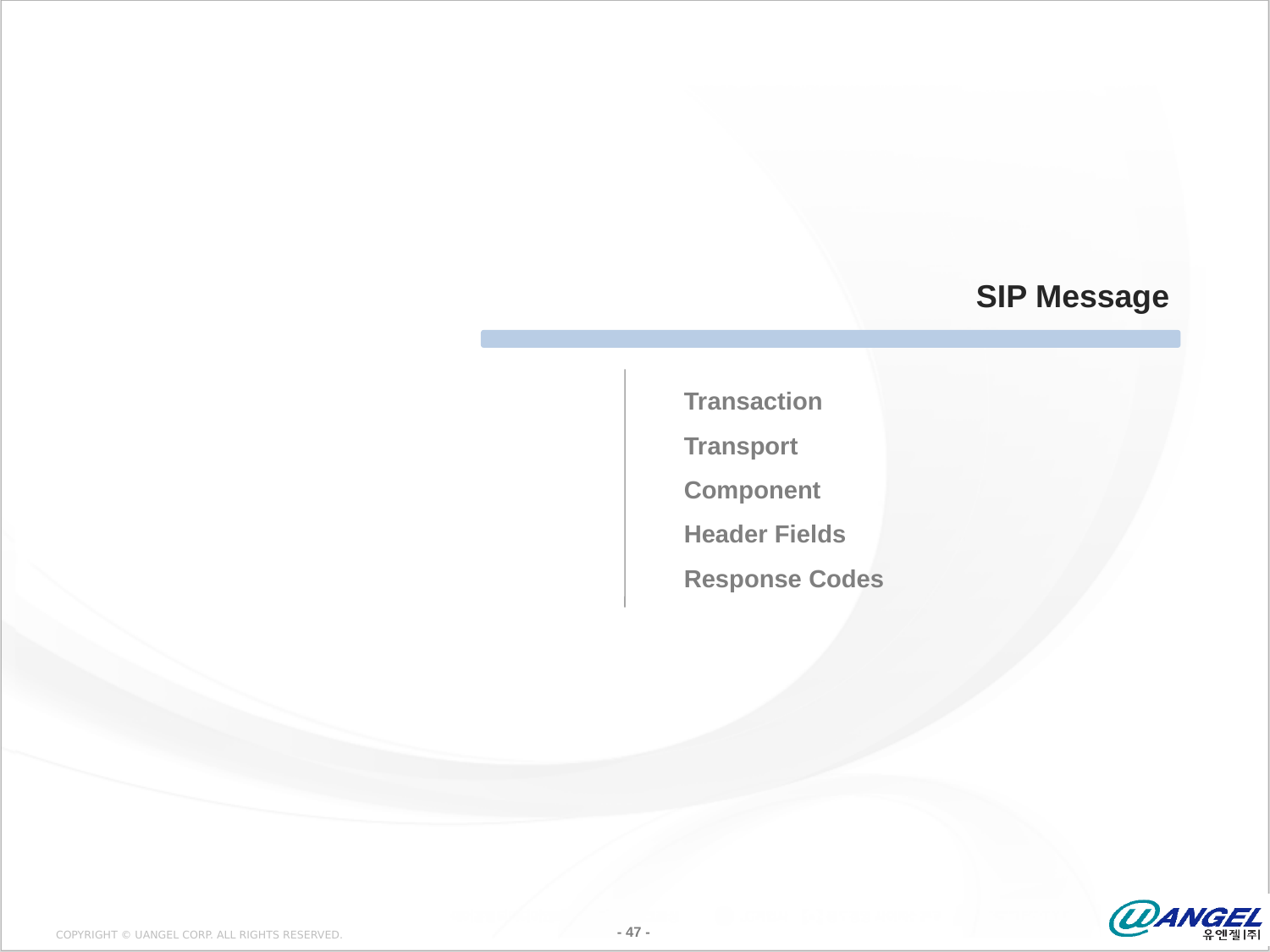

SIP Message

Transaction
Transport
Component
Header Fields
Response Codes